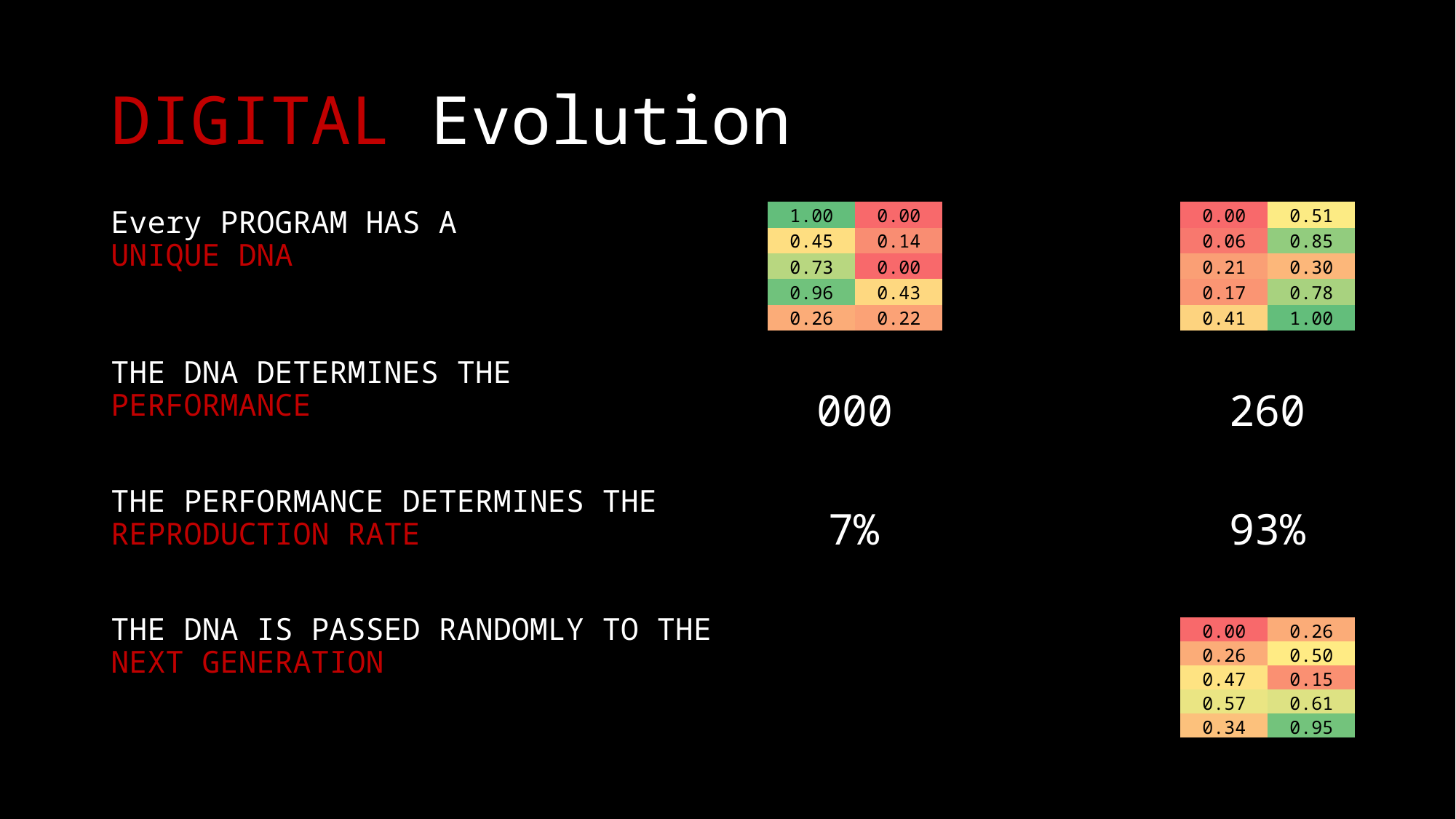

# DIGITAL Evolution
Every PROGRAM HAS A
UNIQUE DNA
THE DNA DETERMINES THE
PERFORMANCE

THE PERFORMANCE DETERMINES THE REPRODUCTION RATE

THE DNA IS PASSED RANDOMLY TO THE NEXT GENERATION
| 1.00 |
| --- |
| 0.45 |
| 0.73 |
| 0.96 |
| 0.26 |
| 0.00 |
| --- |
| 0.06 |
| 0.21 |
| 0.17 |
| 0.41 |
| 0.51 |
| --- |
| 0.85 |
| 0.30 |
| 0.78 |
| 1.00 |
| 0.00 |
| --- |
| 0.14 |
| 0.00 |
| 0.43 |
| 0.22 |
000
260
7%
93%
| 0.00 |
| --- |
| 0.26 |
| 0.47 |
| 0.57 |
| 0.34 |
| 0.26 |
| --- |
| 0.50 |
| 0.15 |
| 0.61 |
| 0.95 |